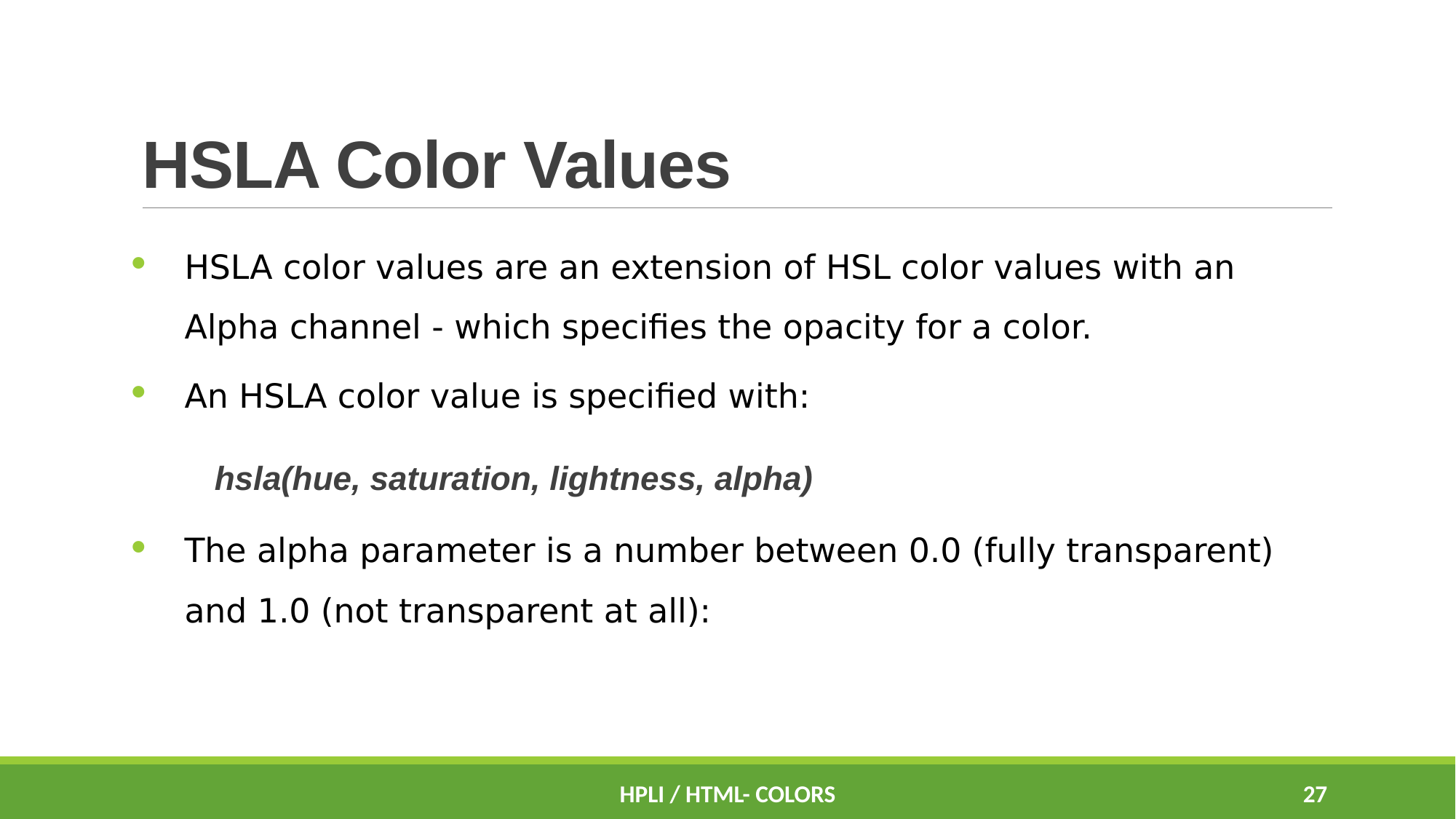

# HSLA Color Values
HSLA color values are an extension of HSL color values with an Alpha channel - which specifies the opacity for a color.
An HSLA color value is specified with:
         hsla(hue, saturation, lightness, alpha)
The alpha parameter is a number between 0.0 (fully transparent) and 1.0 (not transparent at all):
HPLI / HTML- Colors
27